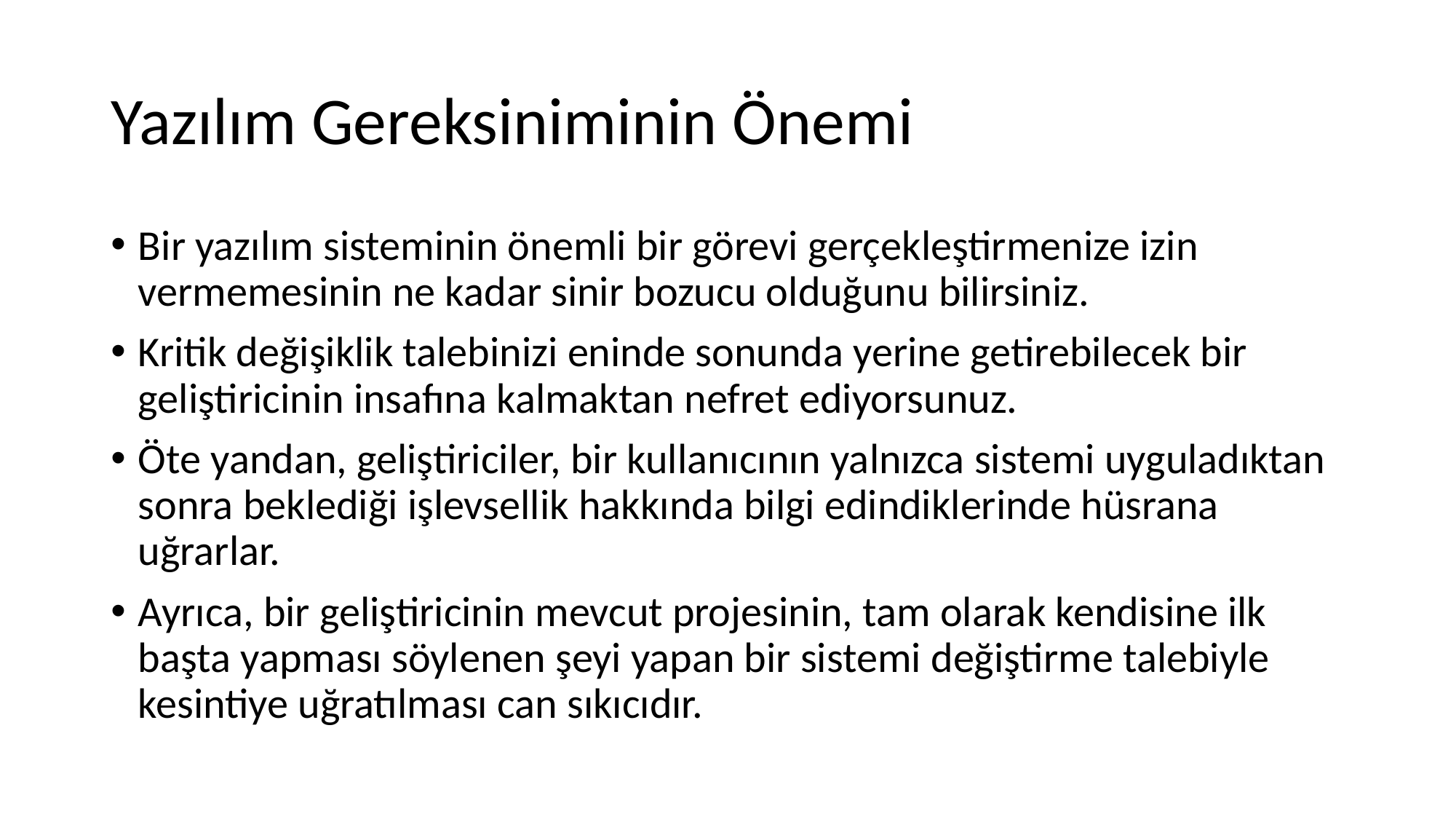

# Yazılım Gereksiniminin Önemi
Bir yazılım sisteminin önemli bir görevi gerçekleştirmenize izin vermemesinin ne kadar sinir bozucu olduğunu bilirsiniz.
Kritik değişiklik talebinizi eninde sonunda yerine getirebilecek bir geliştiricinin insafına kalmaktan nefret ediyorsunuz.
Öte yandan, geliştiriciler, bir kullanıcının yalnızca sistemi uyguladıktan sonra beklediği işlevsellik hakkında bilgi edindiklerinde hüsrana uğrarlar.
Ayrıca, bir geliştiricinin mevcut projesinin, tam olarak kendisine ilk başta yapması söylenen şeyi yapan bir sistemi değiştirme talebiyle kesintiye uğratılması can sıkıcıdır.